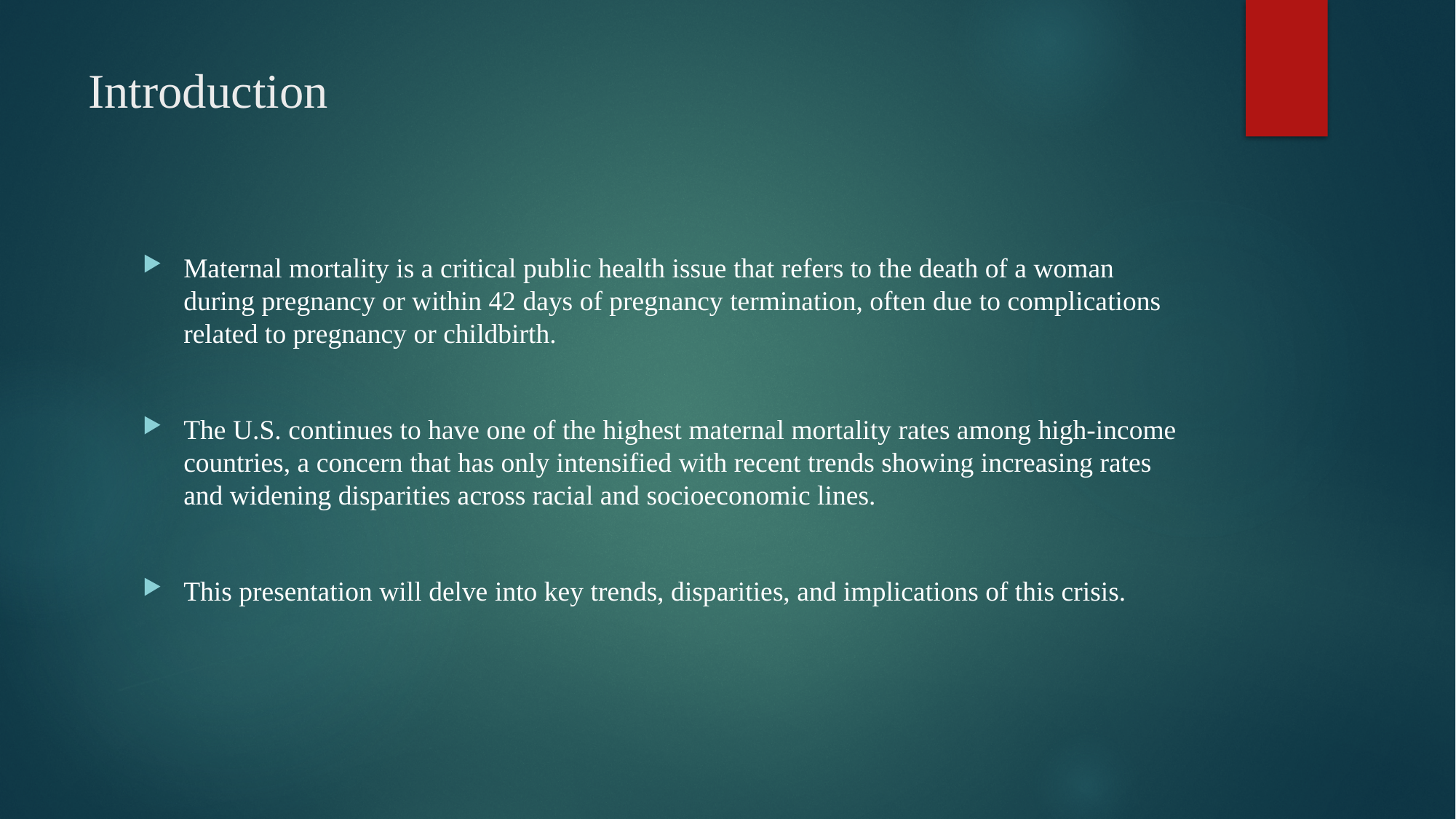

# Introduction
Maternal mortality is a critical public health issue that refers to the death of a woman during pregnancy or within 42 days of pregnancy termination, often due to complications related to pregnancy or childbirth.

The U.S. continues to have one of the highest maternal mortality rates among high-income countries, a concern that has only intensified with recent trends showing increasing rates and widening disparities across racial and socioeconomic lines.

This presentation will delve into key trends, disparities, and implications of this crisis.